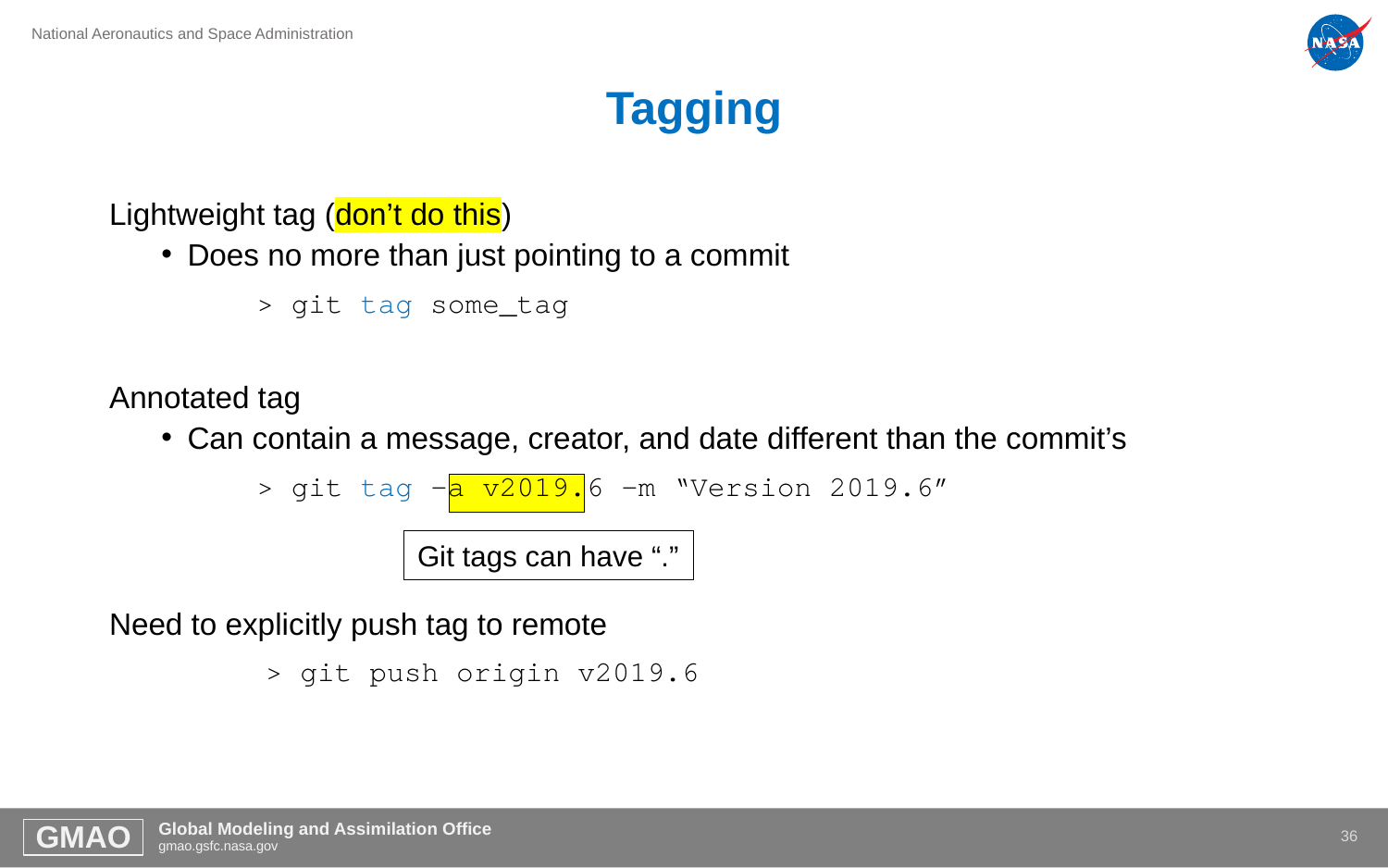

# Tagging
Lightweight tag (don’t do this)
Does no more than just pointing to a commit
	 > git tag some_tag

Annotated tag
Can contain a message, creator, and date different than the commit’s
	 > git tag -a v2019.6 -m “Version 2019.6”

Need to explicitly push tag to remote
	 > git push origin v2019.6

Git tags can have “.”
36